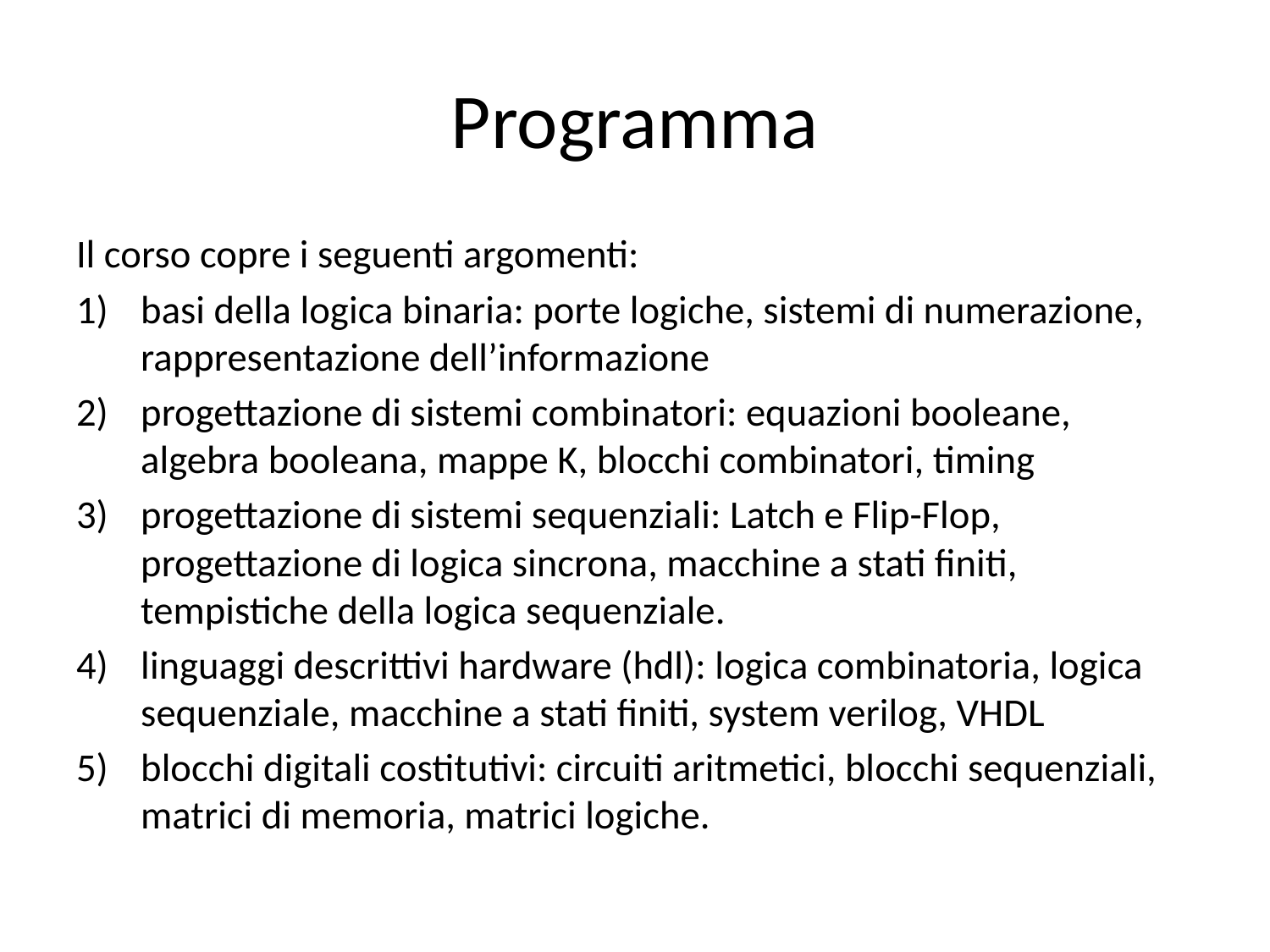

# Programma
Il corso copre i seguenti argomenti:
basi della logica binaria: porte logiche, sistemi di numerazione, rappresentazione dell’informazione
progettazione di sistemi combinatori: equazioni booleane, algebra booleana, mappe K, blocchi combinatori, timing
progettazione di sistemi sequenziali: Latch e Flip-Flop, progettazione di logica sincrona, macchine a stati finiti, tempistiche della logica sequenziale.
linguaggi descrittivi hardware (hdl): logica combinatoria, logica sequenziale, macchine a stati finiti, system verilog, VHDL
blocchi digitali costitutivi: circuiti aritmetici, blocchi sequenziali, matrici di memoria, matrici logiche.